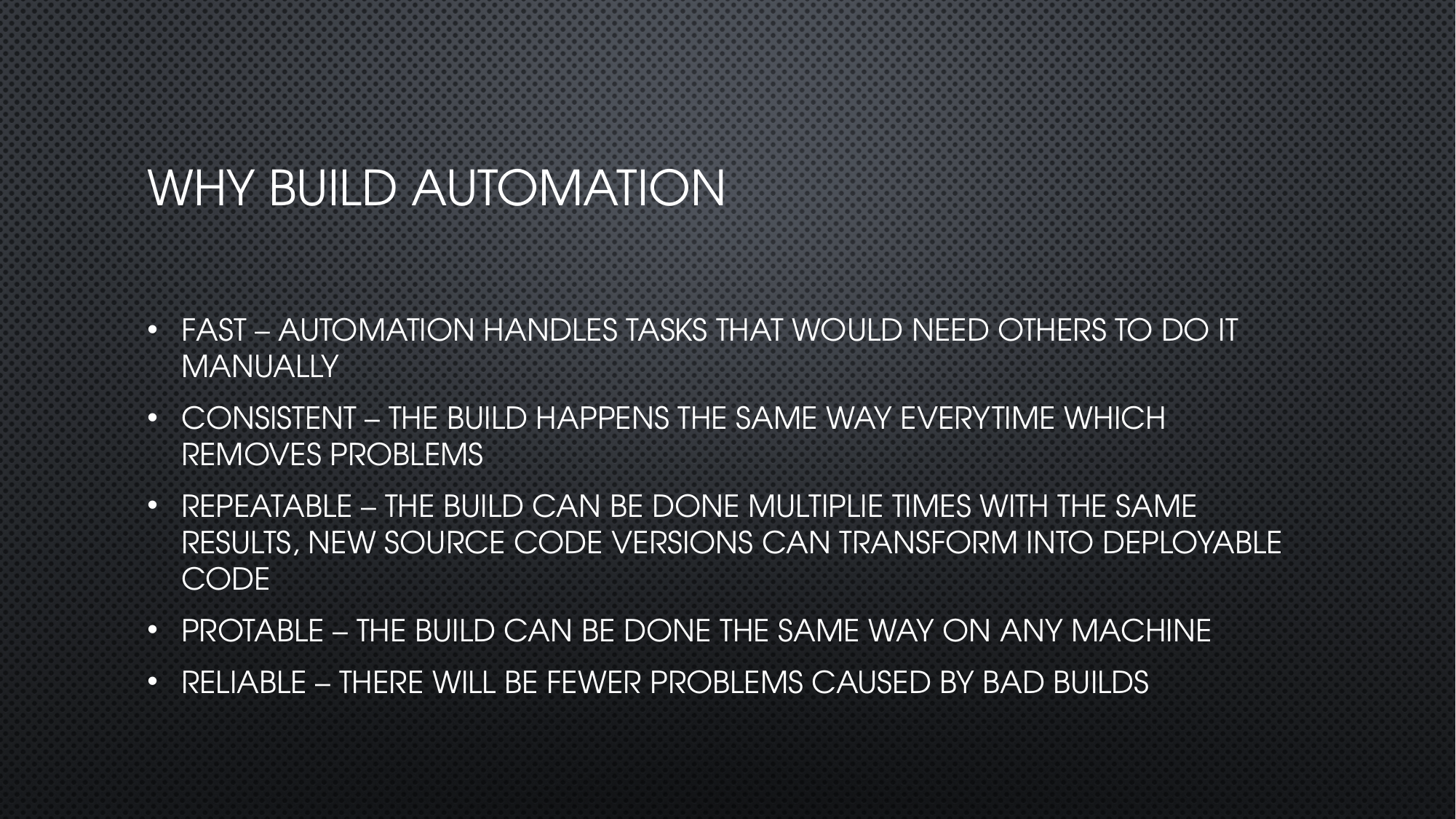

# Why build automation
Fast – automation handles tasks that would need others to do it manually
Consistent – the build happens the same way everytime which removes problems
Repeatable – The build can be done multiplie times with the same results, new source code versions can transform into deployable code
Protable – the build can be done the same way on any machine
Reliable – there will be fewer problems caused by bad builds